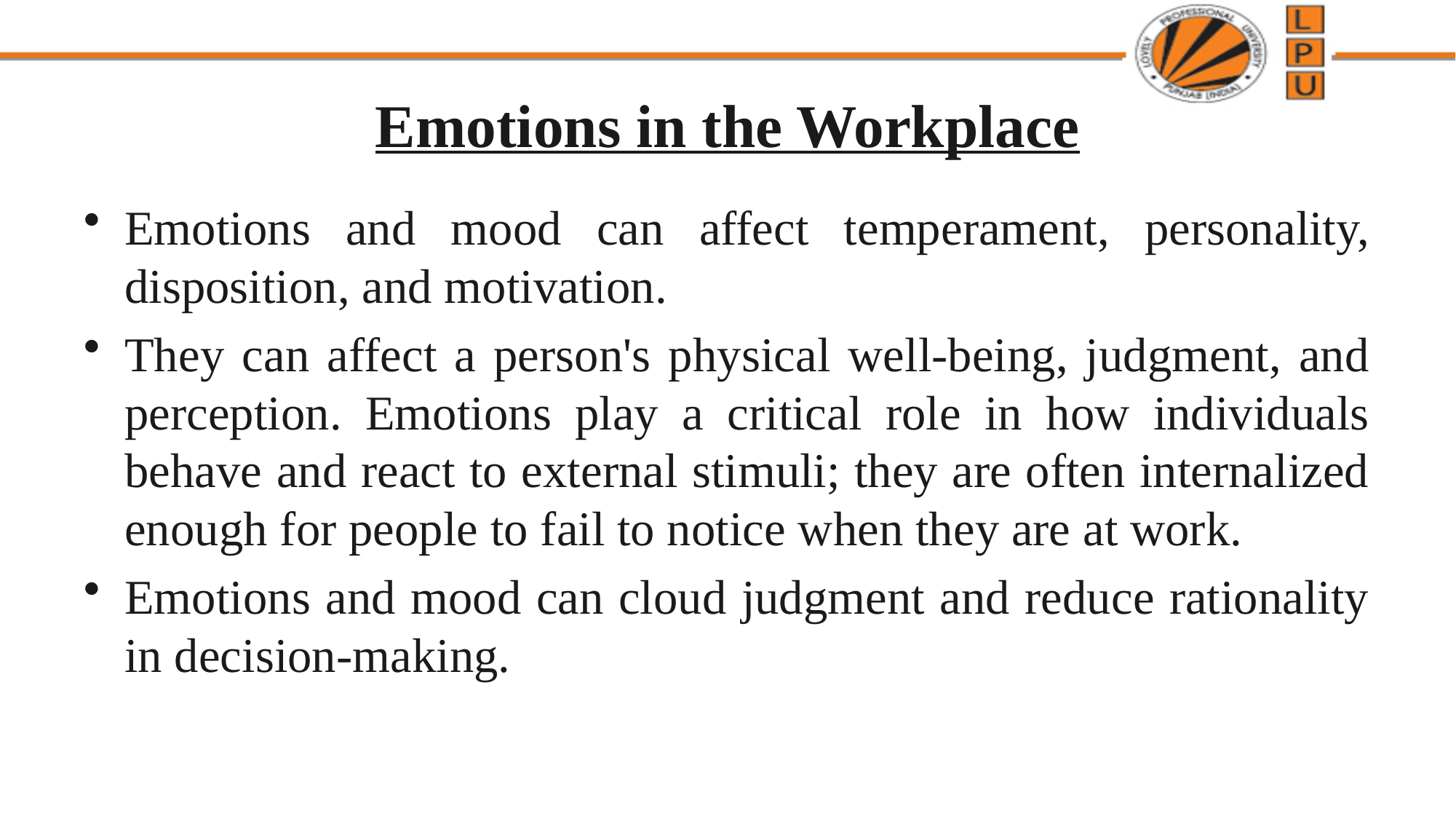

# Emotions in the Workplace
Emotions and mood can affect temperament, personality, disposition, and motivation.
They can affect a person's physical well-being, judgment, and perception. Emotions play a critical role in how individuals behave and react to external stimuli; they are often internalized enough for people to fail to notice when they are at work.
Emotions and mood can cloud judgment and reduce rationality in decision-making.